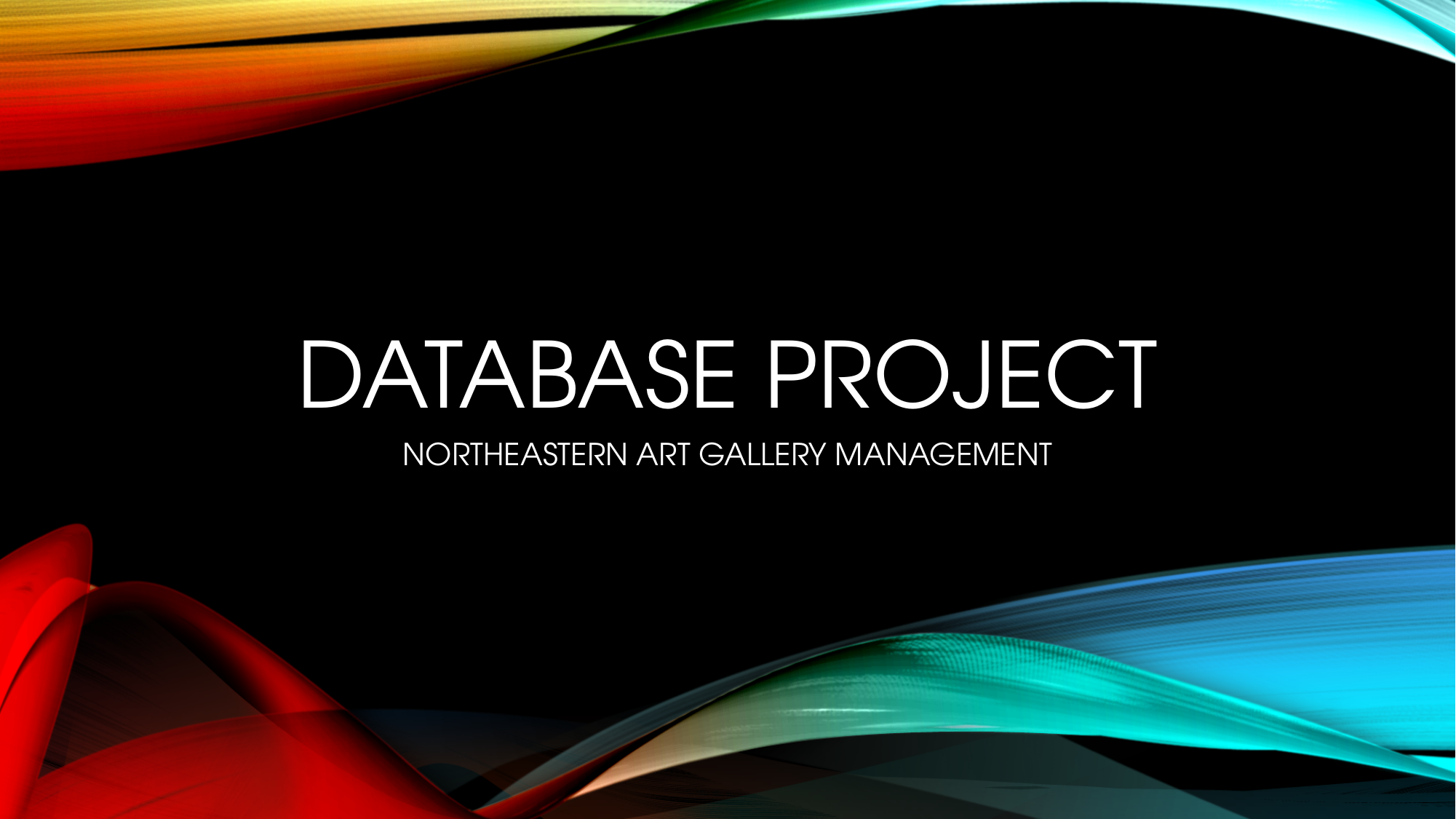

# DATABASE PROJECT
NORTHEASTERN ART GALLERY MANAGEMENT